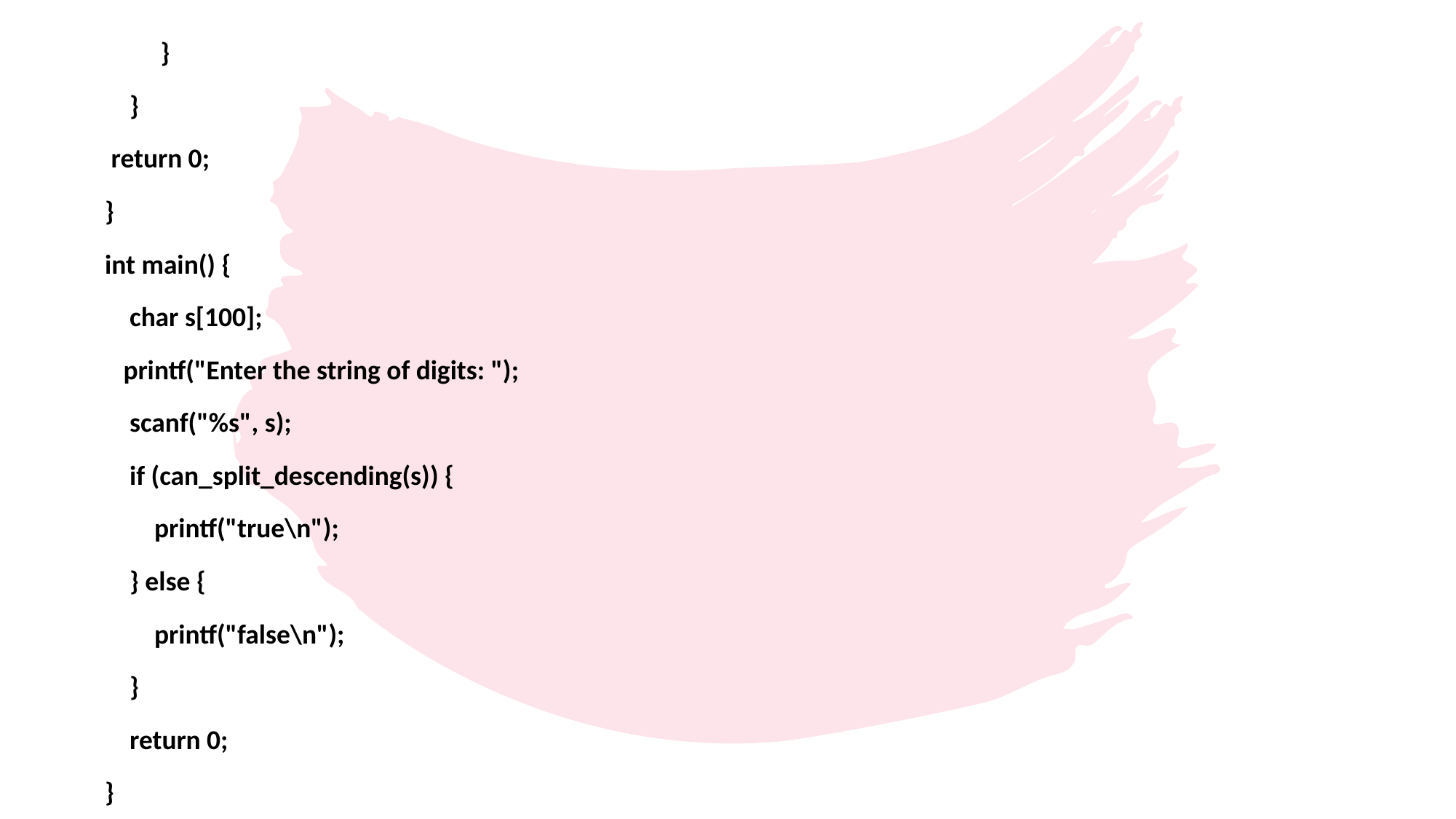

}
    }
 return 0;
}
int main() {
    char s[100];
   printf("Enter the string of digits: ");
    scanf("%s", s);
    if (can_split_descending(s)) {
        printf("true\n");
    } else {
        printf("false\n");
    }
    return 0;
}

#